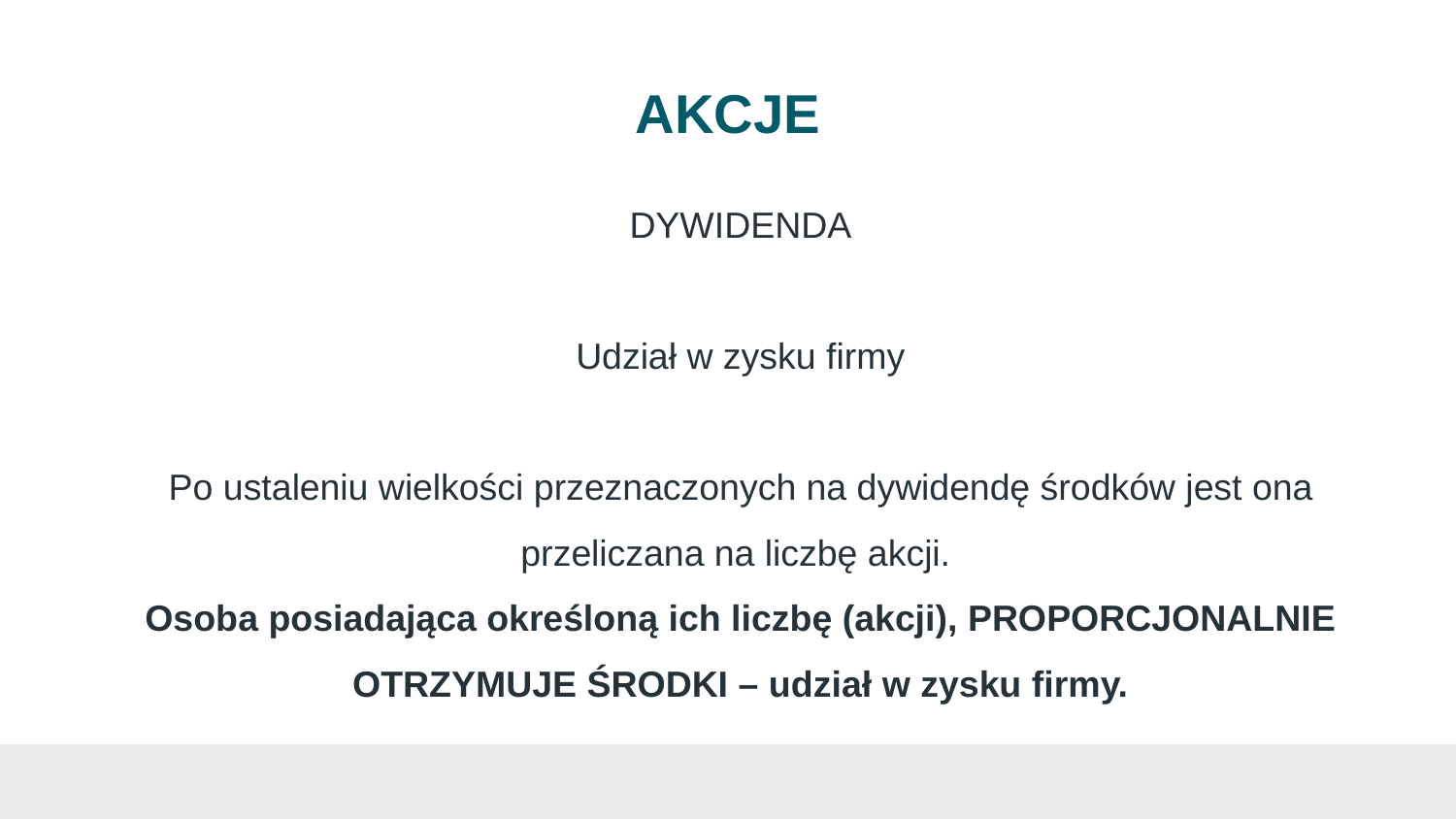

# AKCJE
DYWIDENDA

Udział w zysku firmy

Po ustaleniu wielkości przeznaczonych na dywidendę środków jest ona przeliczana na liczbę akcji.
Osoba posiadająca określoną ich liczbę (akcji), PROPORCJONALNIE OTRZYMUJE ŚRODKI – udział w zysku firmy.